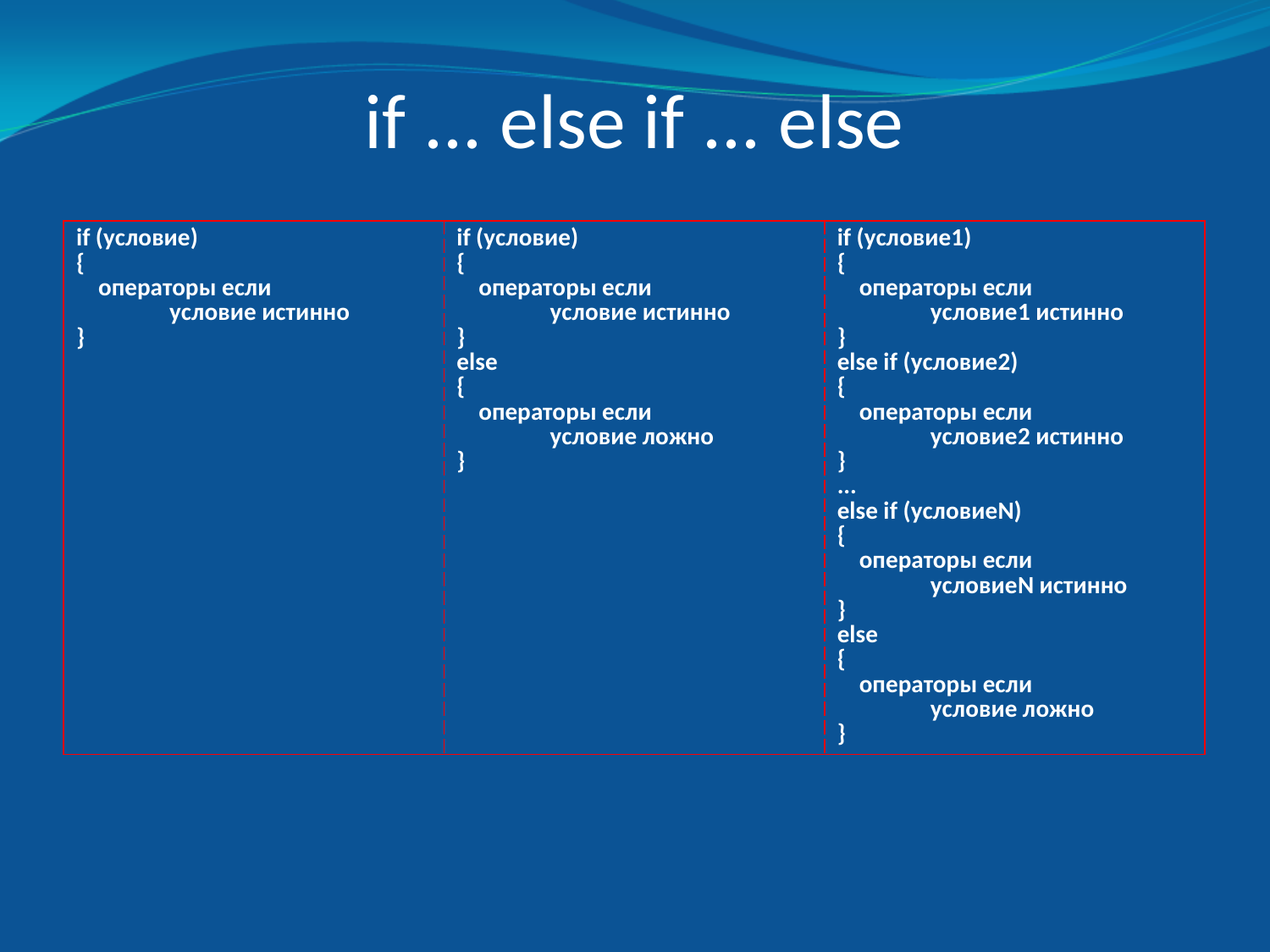

# if ... else if ... else
| if (условие) { операторы если условие истинно } | if (условие) { операторы если условие истинно } else { операторы если условие ложно } | if (условие1) { операторы если условие1 истинно } else if (условие2) { операторы если условие2 истинно } ... else if (условиеN) { операторы если условиеN истинно } else { операторы если условие ложно } |
| --- | --- | --- |